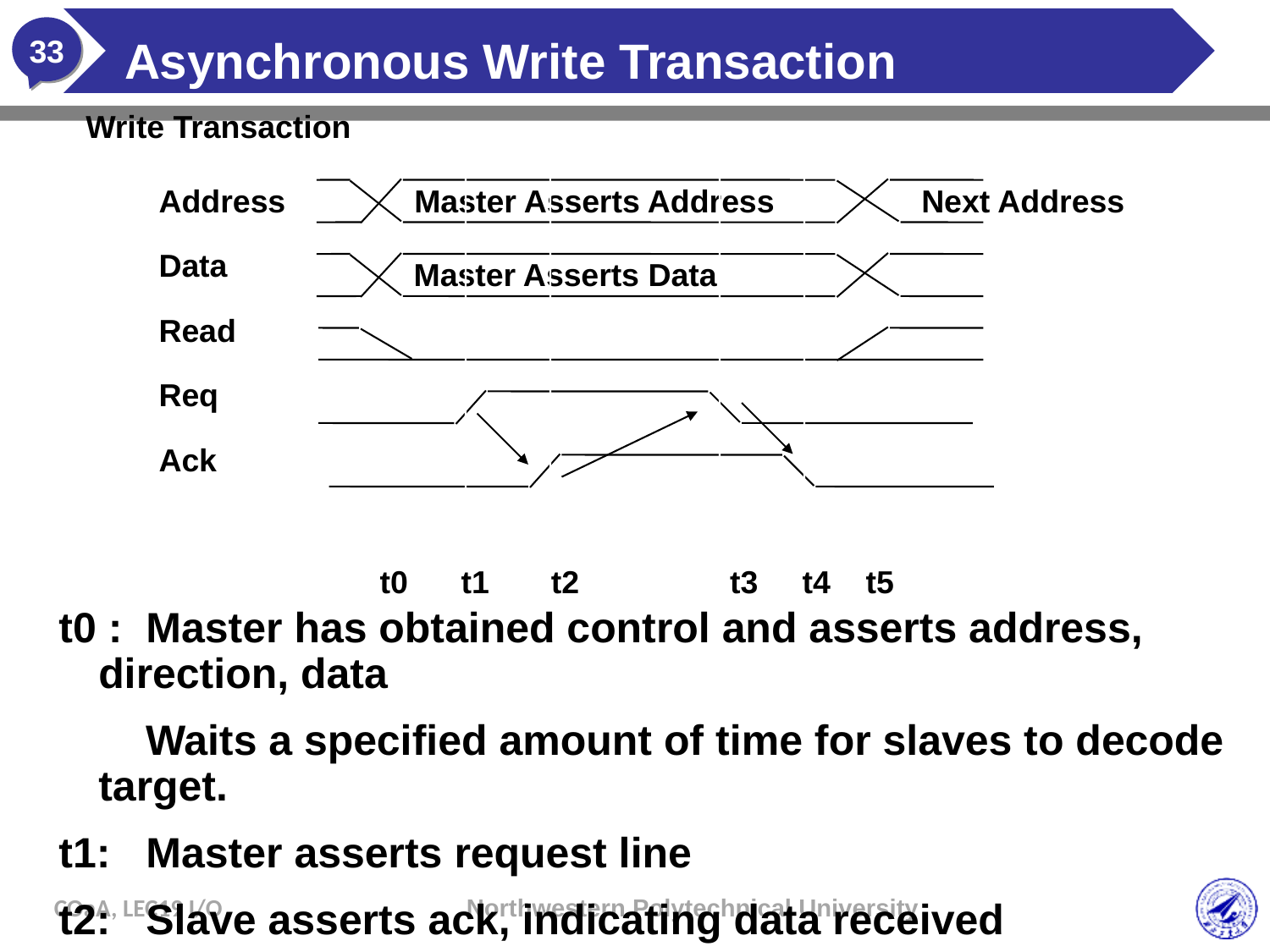

# Asynchronous Write Transaction
Write Transaction

Address

Data

Read

Req

Ack
Master Asserts Address
Next Address

Master Asserts Data

t0      t1       t2                 t3     t4    t5
t0 :  Master has obtained control and asserts address, direction, data
	    Waits a specified amount of time for slaves to decode target.
t1:   Master asserts request line
t2:   Slave asserts ack, indicating data received
t3:   Master releases req
t4:   Slave releases ack

COaA, LEC19 I/O
Northwestern Polytechnical University